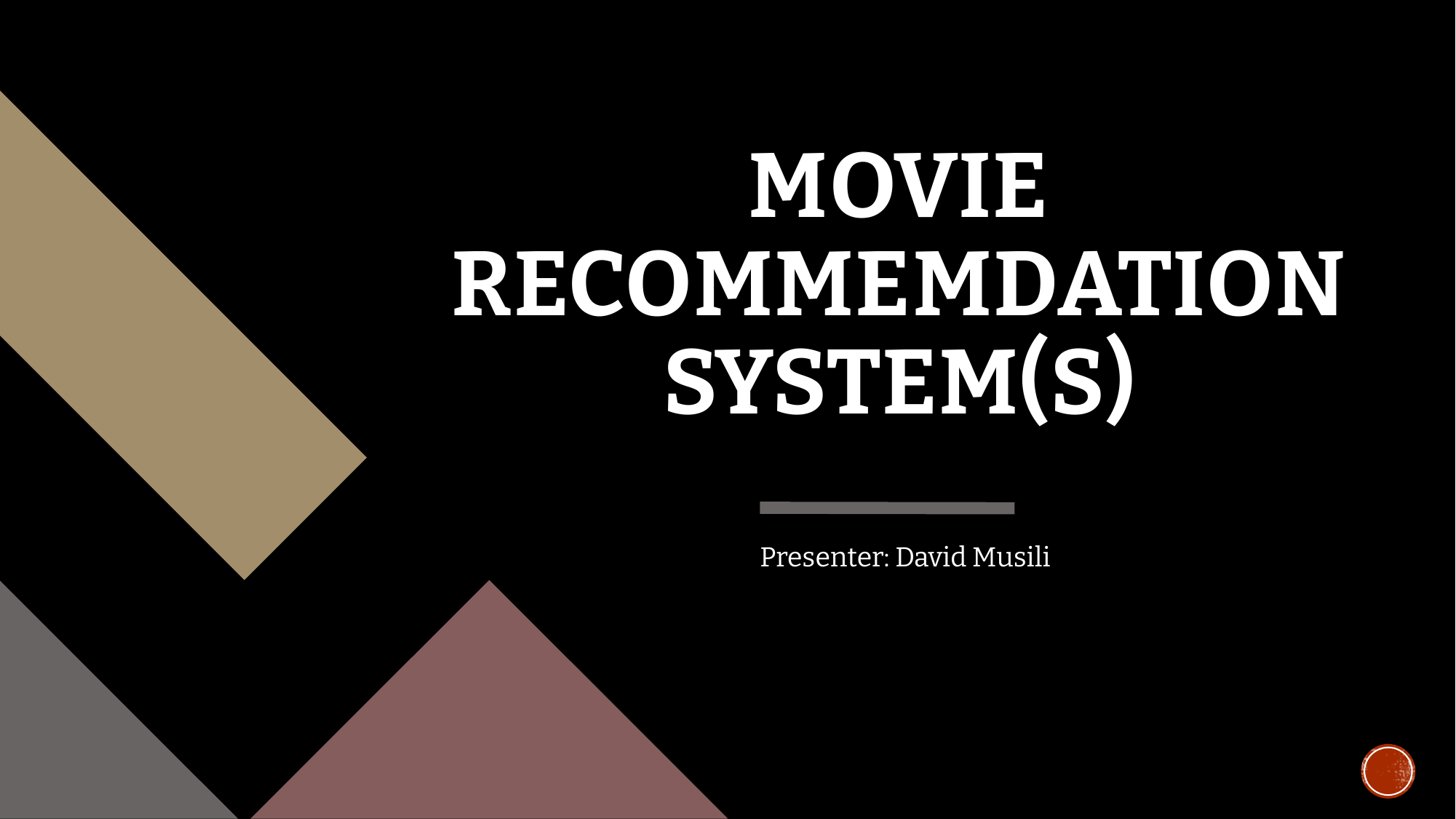

# MOVIE RECOMMEMDATION SYSTEM(S)
Presenter: David Musili